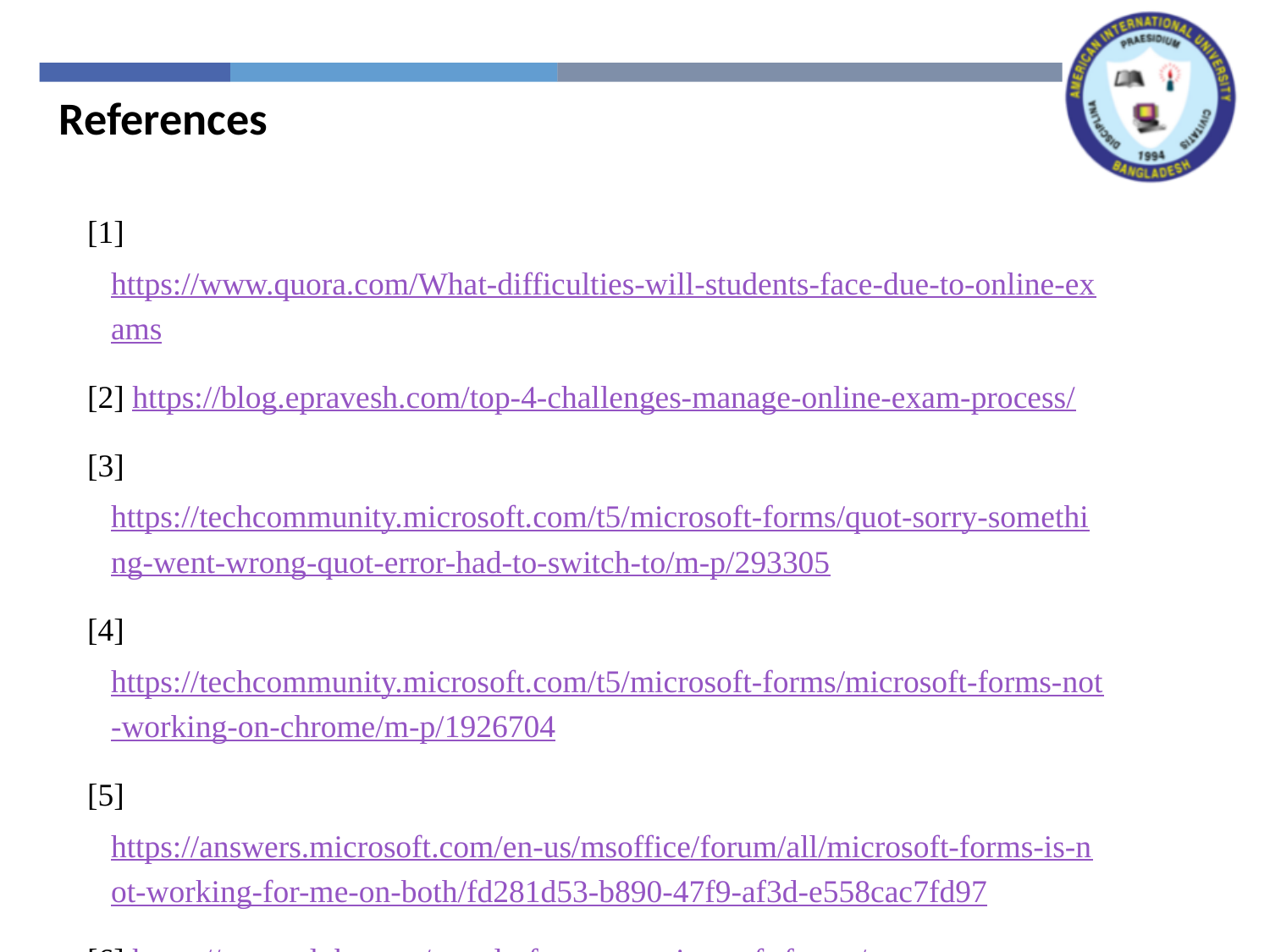

References
[1] https://www.quora.com/What-difficulties-will-students-face-due-to-online-exams
[2] https://blog.epravesh.com/top-4-challenges-manage-online-exam-process/
[3] https://techcommunity.microsoft.com/t5/microsoft-forms/quot-sorry-something-went-wrong-quot-error-had-to-switch-to/m-p/293305
[4] https://techcommunity.microsoft.com/t5/microsoft-forms/microsoft-forms-not-working-on-chrome/m-p/1926704
[5] https://answers.microsoft.com/en-us/msoffice/forum/all/microsoft-forms-is-not-working-for-me-on-both/fd281d53-b890-47f9-af3d-e558cac7fd97
[6] https://www.alphr.com/google-forms-vs-microsoft-forms/